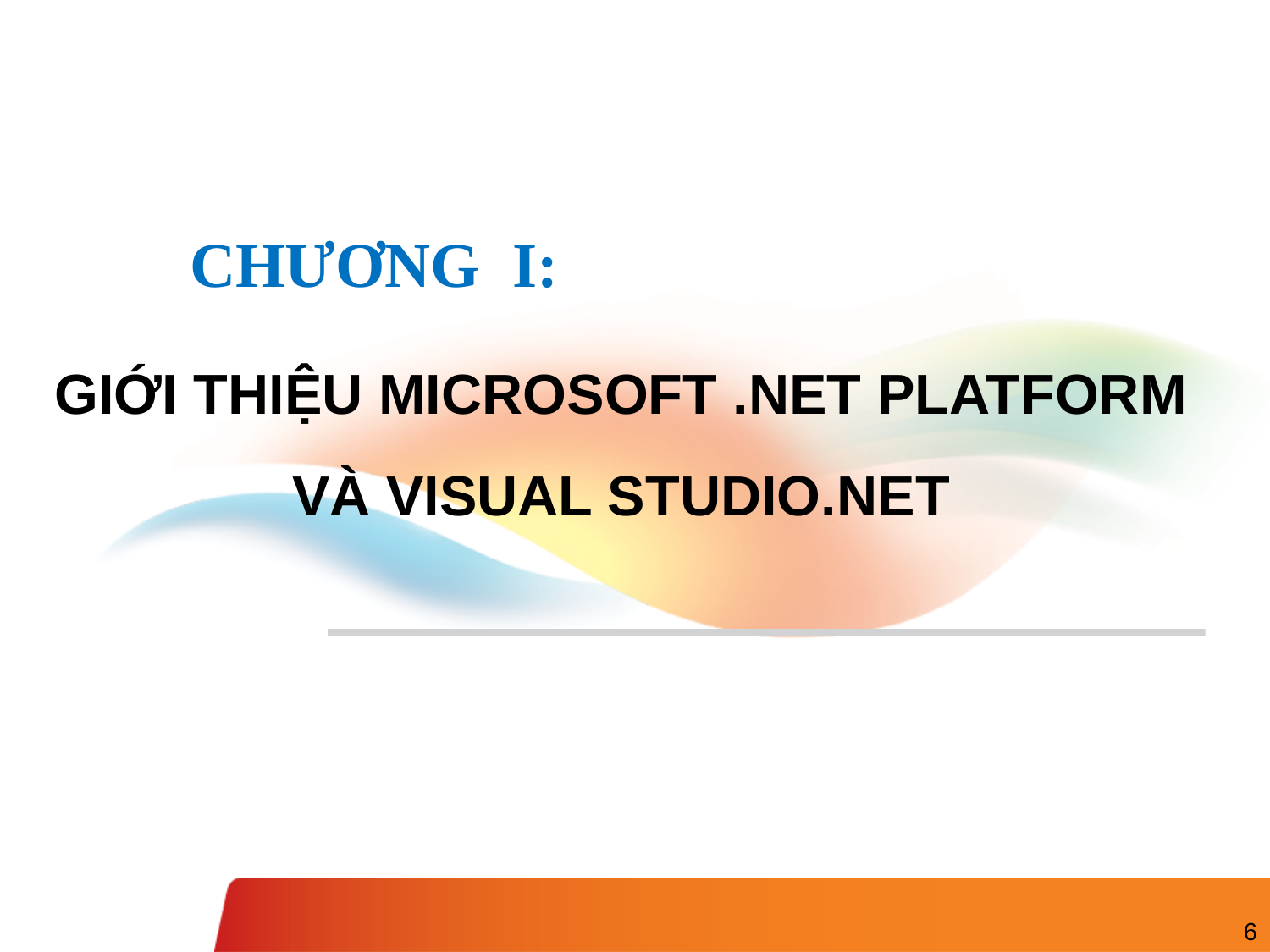

Chương  I:
# Giới thiệu Microsoft .NET Platform và Visual Studio.NET
6